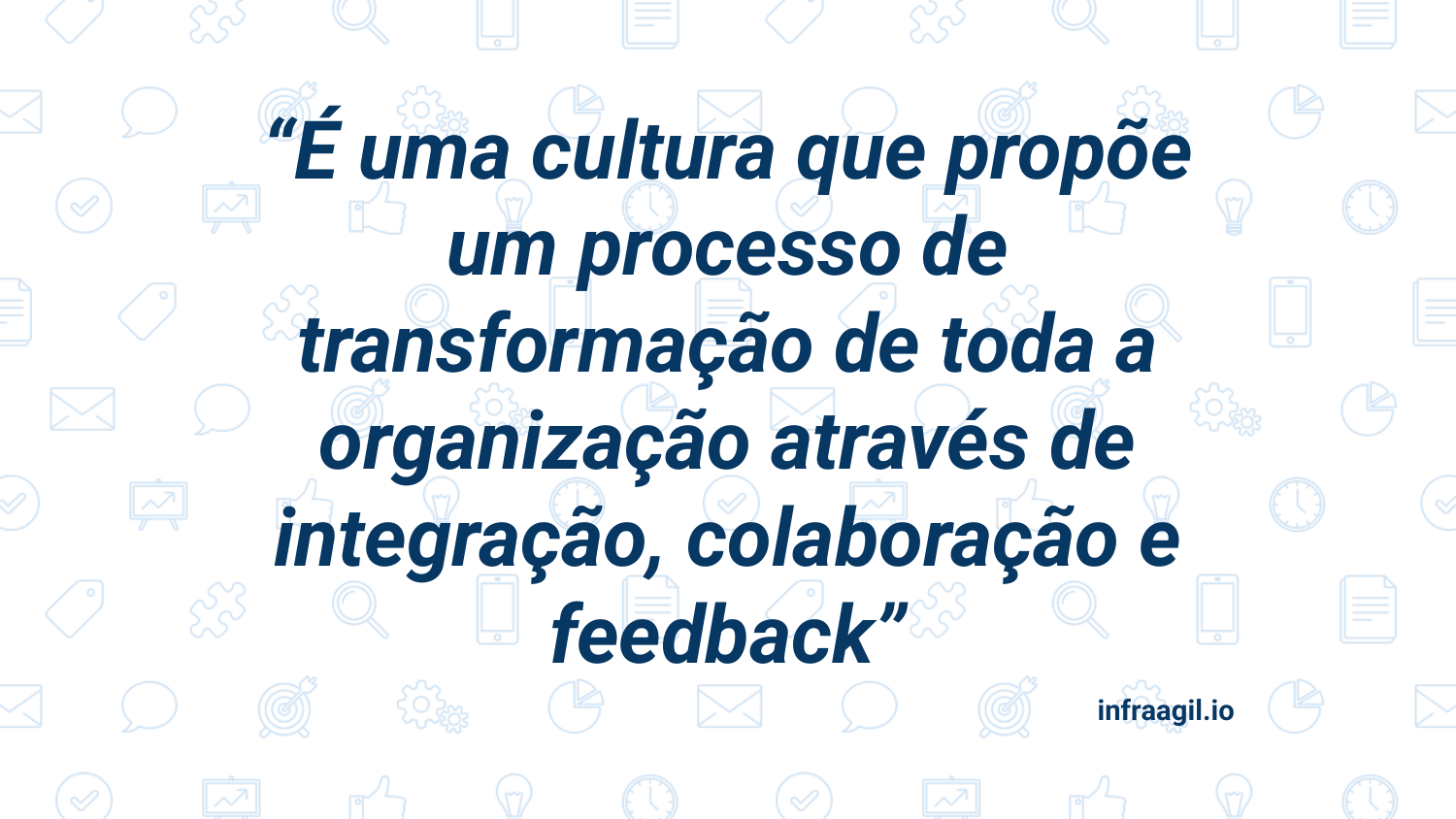

“É uma cultura que propõe um processo de transformação de toda a organização através de integração, colaboração e feedback”
 infraagil.io